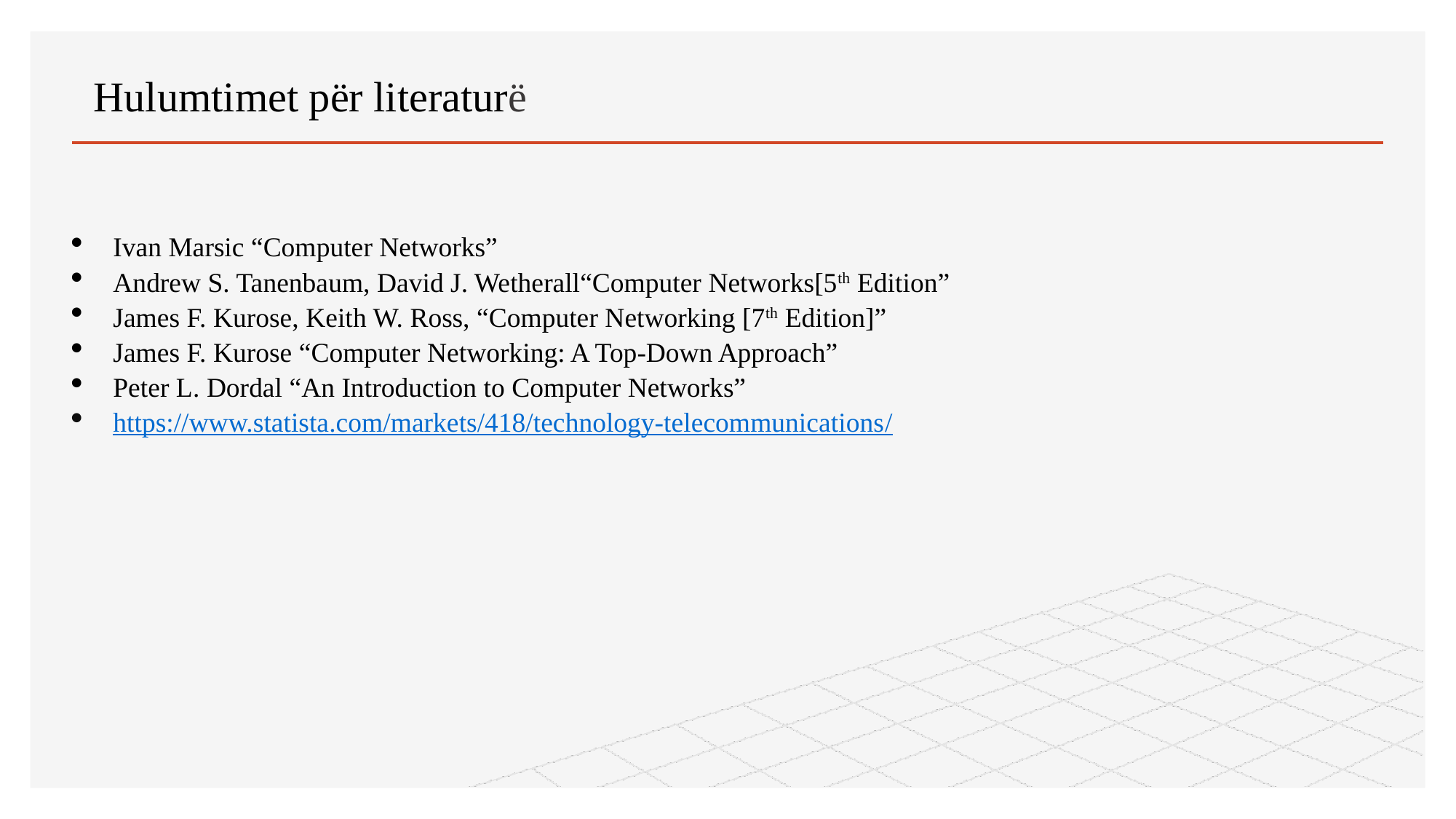

# Hulumtimet për literaturë

Ivan Marsic “Computer Networks”
Andrew S. Tanenbaum, David J. Wetherall“Computer Networks[5th Edition”
James F. Kurose, Keith W. Ross, “Computer Networking [7th Edition]”
James F. Kurose “Computer Networking: A Top-Down Approach”
Peter L. Dordal “An Introduction to Computer Networks”
https://www.statista.com/markets/418/technology-telecommunications/